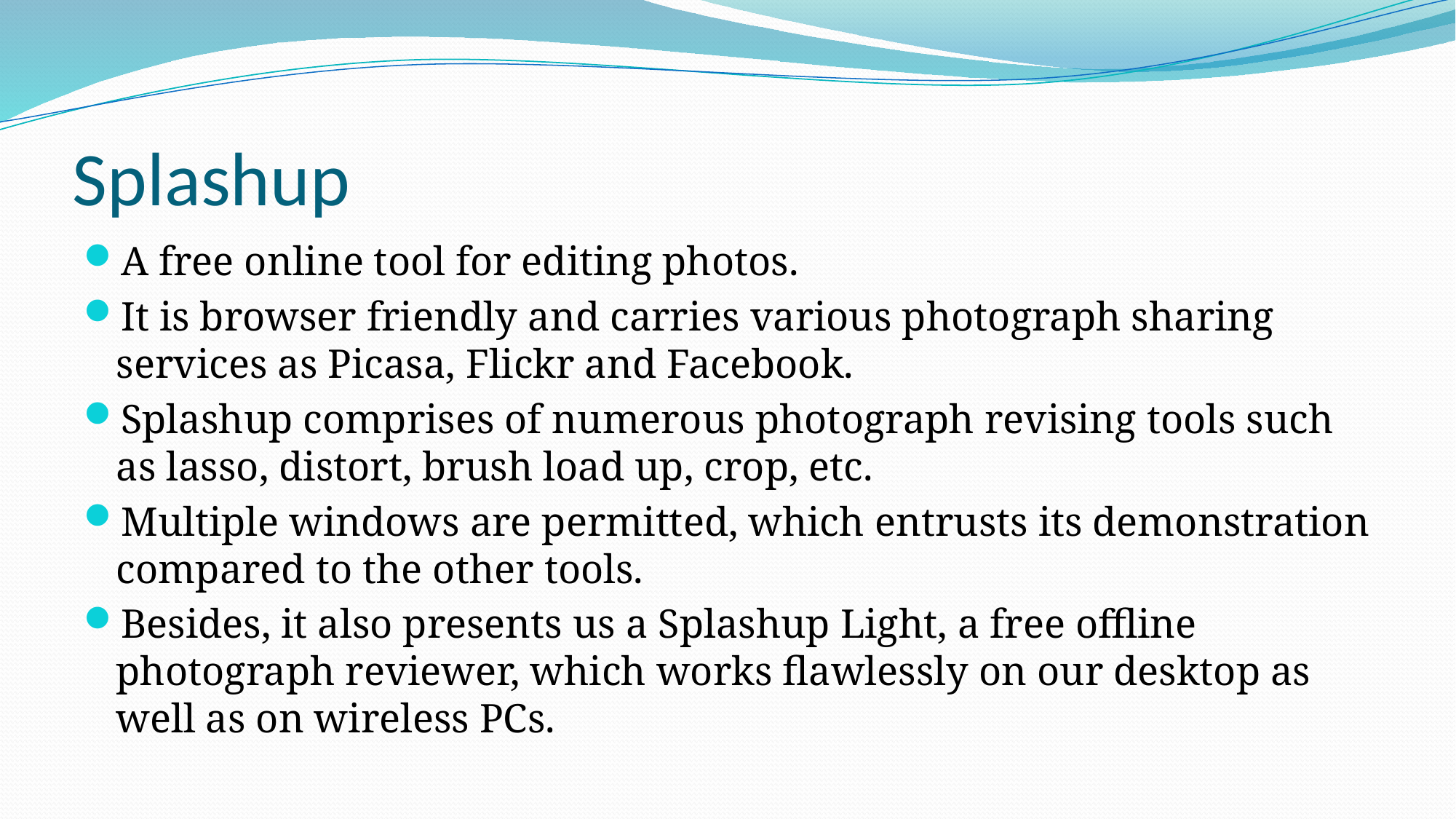

# Splashup
A free online tool for editing photos.
It is browser friendly and carries various photograph sharing services as Picasa, Flickr and Facebook.
Splashup comprises of numerous photograph revising tools such as lasso, distort, brush load up, crop, etc.
Multiple windows are permitted, which entrusts its demonstration compared to the other tools.
Besides, it also presents us a Splashup Light, a free offline photograph reviewer, which works flawlessly on our desktop as well as on wireless PCs.